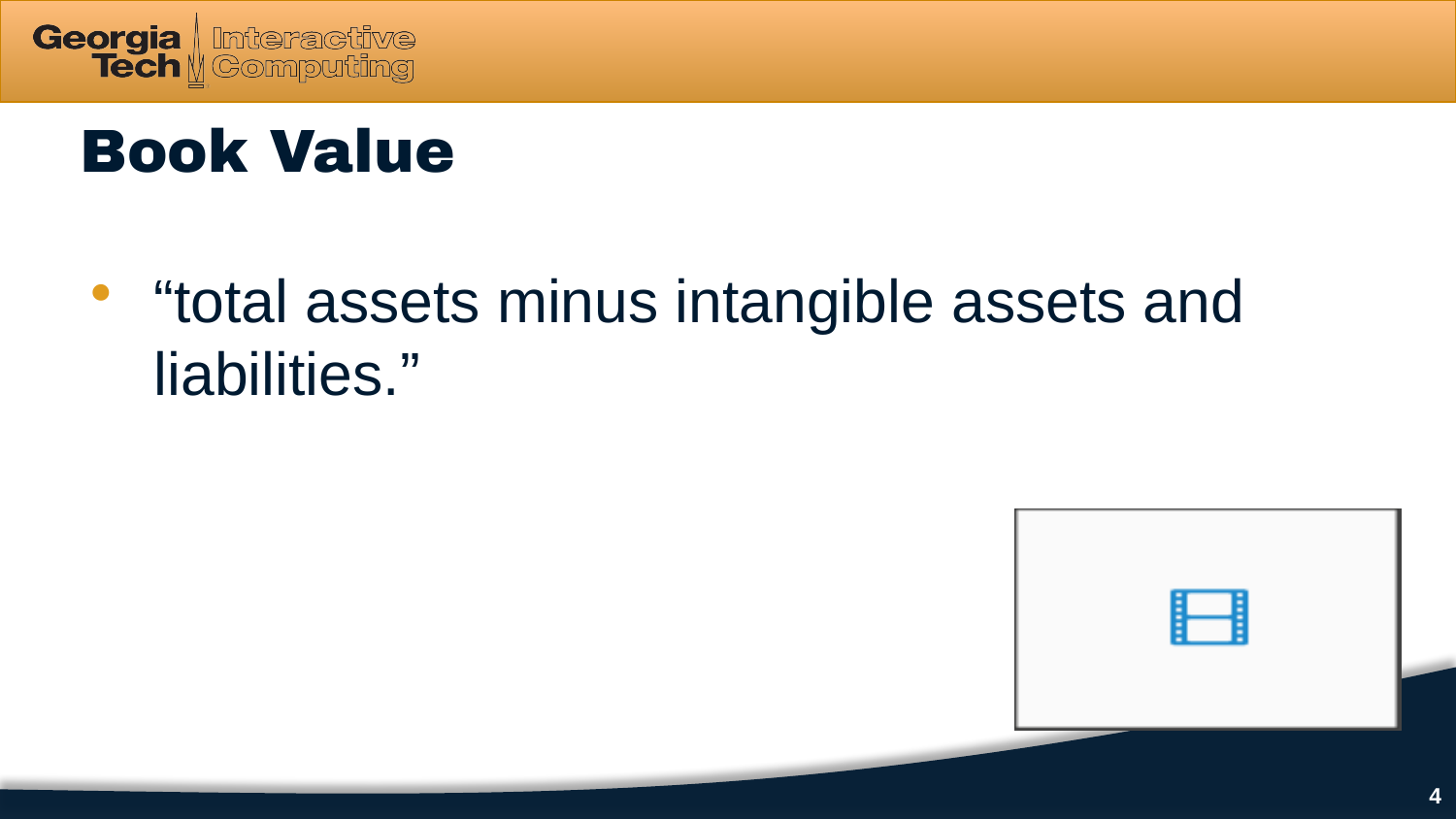

# Book Value
“total assets minus intangible assets and liabilities.”

4